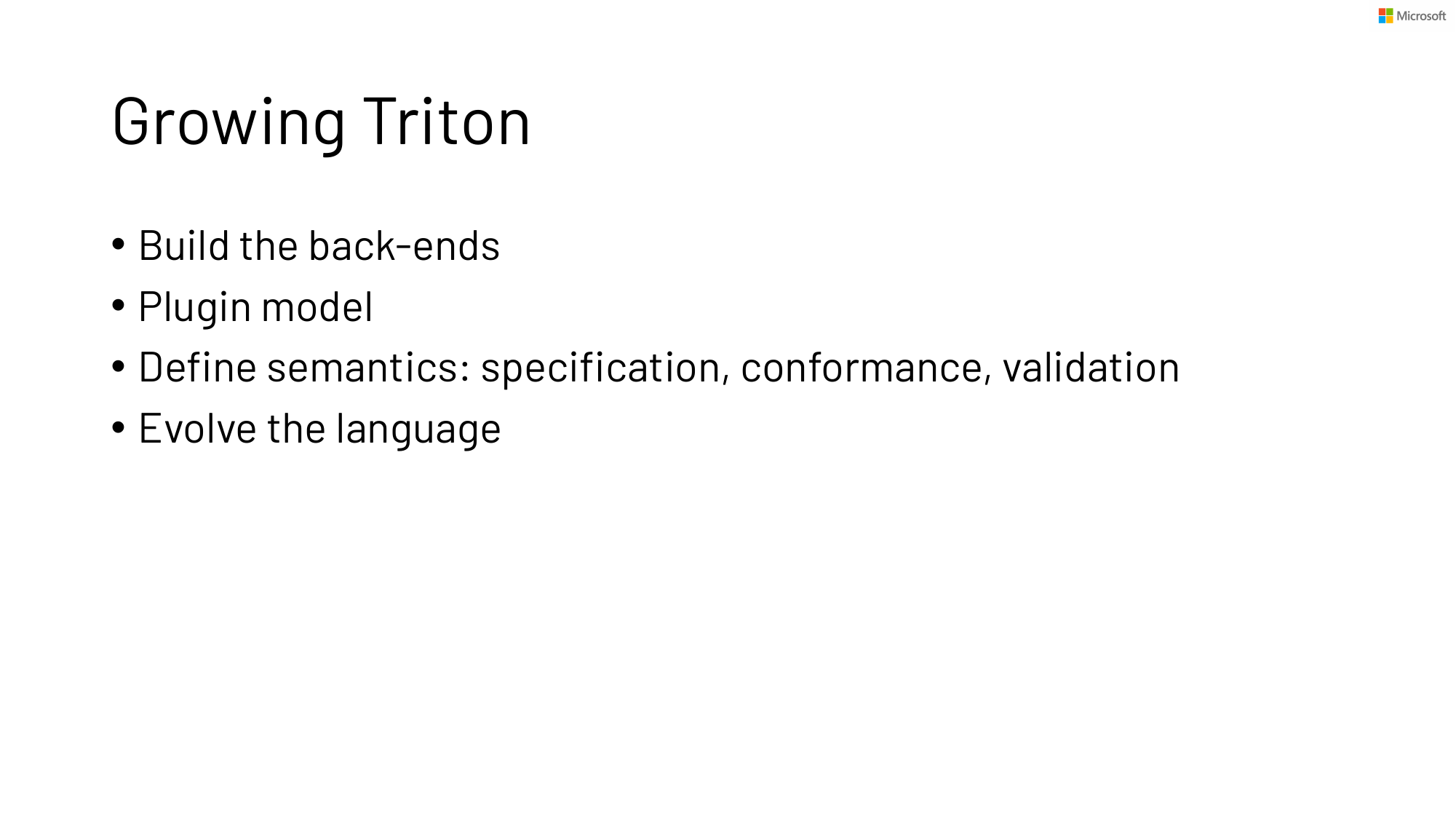

# Growing Triton
Build the back-ends
Plugin model
Define semantics: specification, conformance, validation
Evolve the language